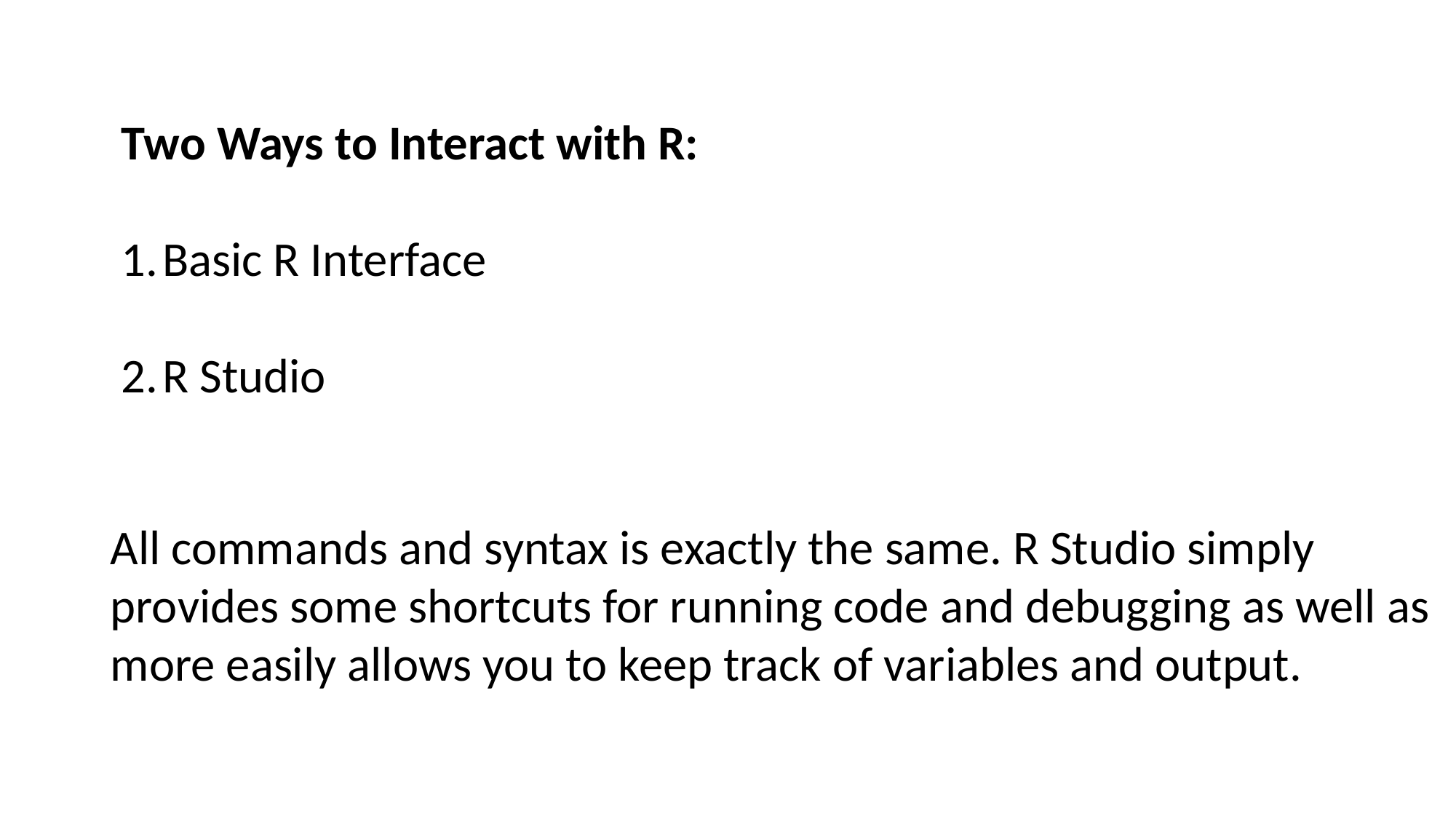

Two Ways to Interact with R:

Basic R Interface

R Studio
All commands and syntax is exactly the same. R Studio simply provides some shortcuts for running code and debugging as well as more easily allows you to keep track of variables and output.